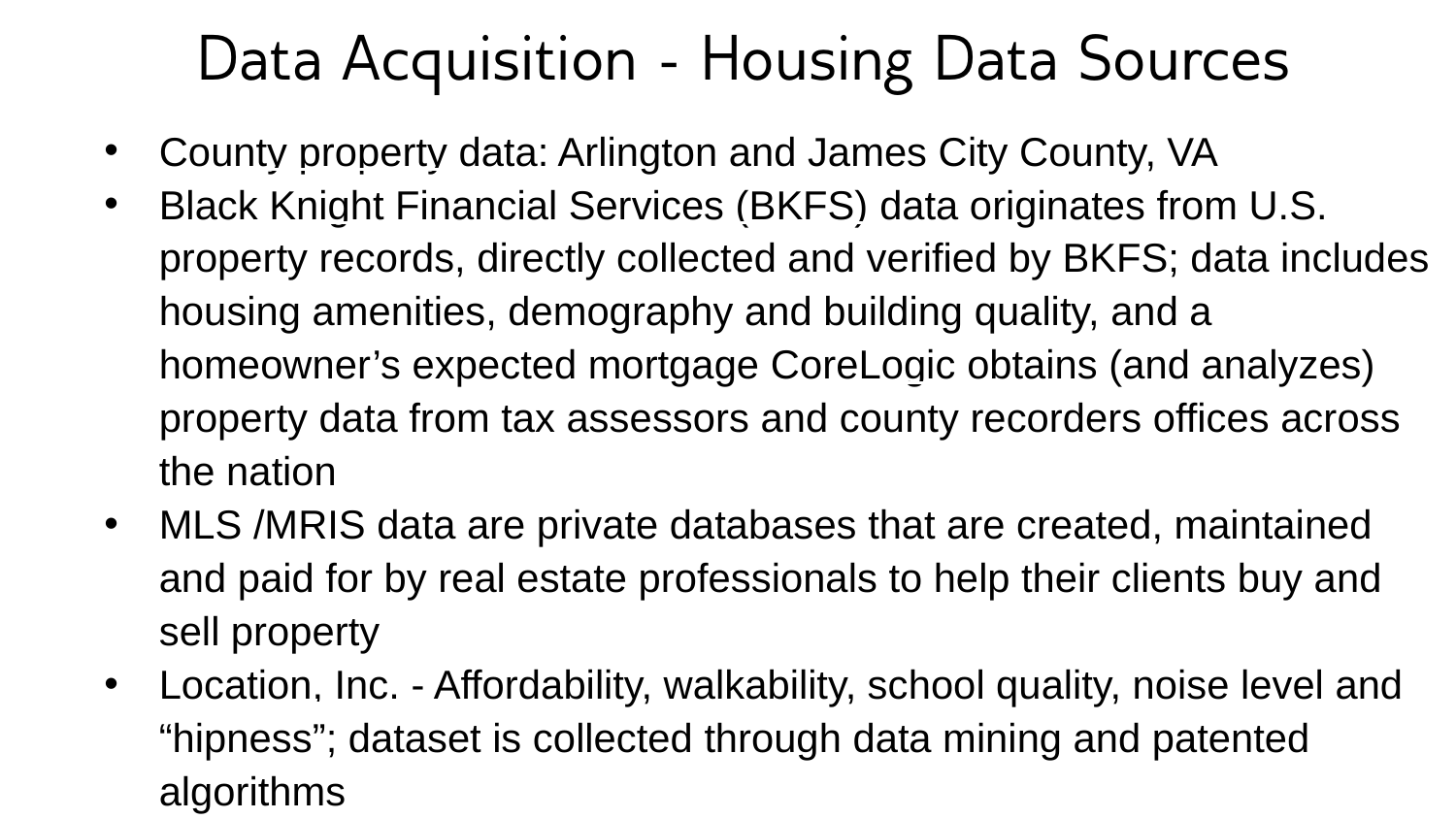

Data Acquisition - Housing Data Sources
County property data: Arlington and James City County, VA
Black Knight Financial Services (BKFS) data originates from U.S. property records, directly collected and verified by BKFS; data includes housing amenities, demography and building quality, and a homeowner’s expected mortgage CoreLogic obtains (and analyzes) property data from tax assessors and county recorders offices across the nation
MLS /MRIS data are private databases that are created, maintained and paid for by real estate professionals to help their clients buy and sell property
Location, Inc. - Affordability, walkability, school quality, noise level and “hipness”; dataset is collected through data mining and patented algorithms
TransUnion – mortgage data
Other sources considered ….